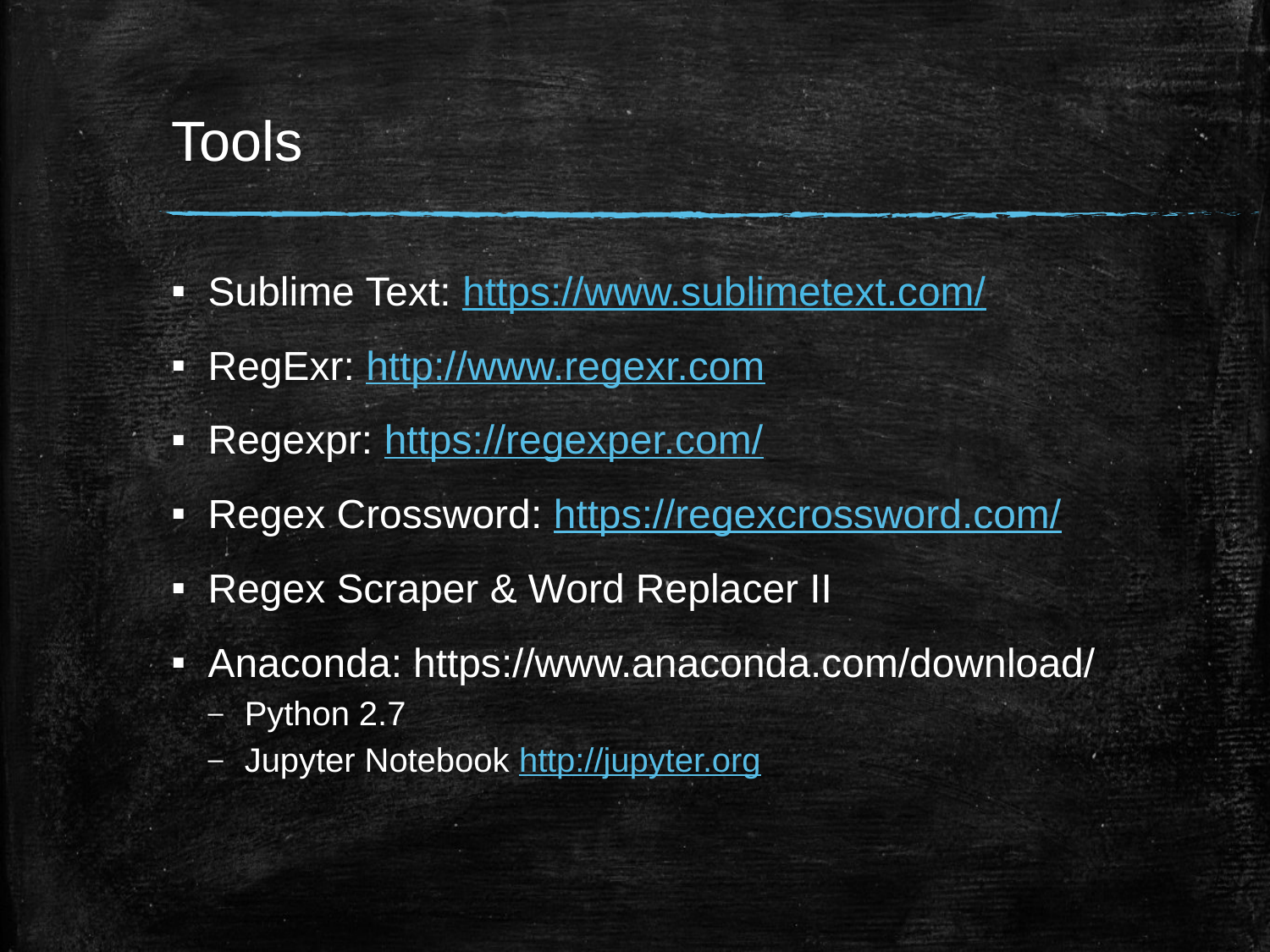

# Tools
Sublime Text: https://www.sublimetext.com/
RegExr: http://www.regexr.com
Regexpr: https://regexper.com/
Regex Crossword: https://regexcrossword.com/
Regex Scraper & Word Replacer II
Anaconda: https://www.anaconda.com/download/
Python 2.7
Jupyter Notebook http://jupyter.org